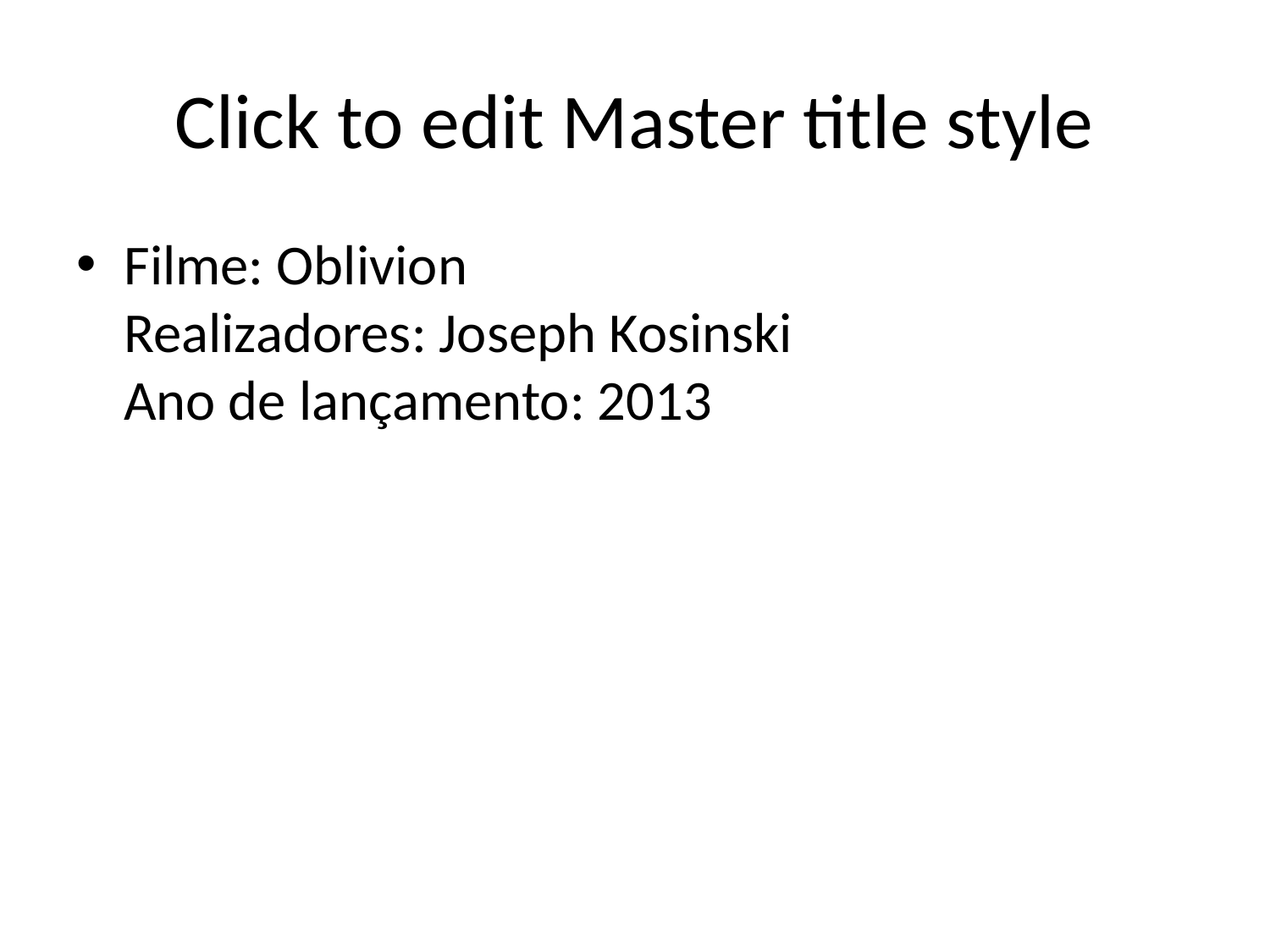

# Click to edit Master title style
Filme: Oblivion
Realizadores: Joseph Kosinski
Ano de lançamento: 2013